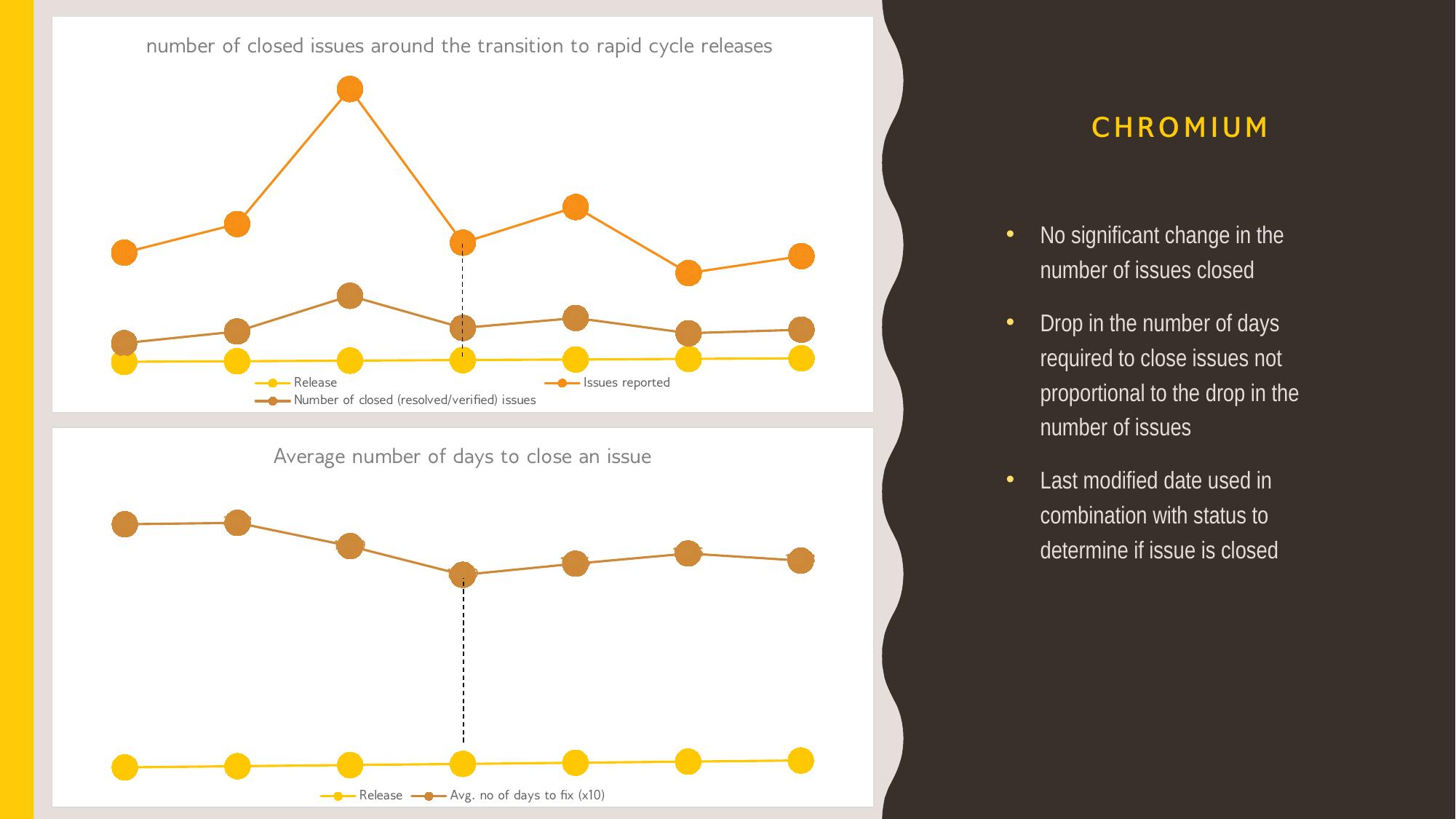

### Chart: number of closed issues around the transition to rapid cycle releases

| Category | Release | Issues reported | Number of closed (resolved/verified) issues |
|---|---|---|---|
# chromium
No significant change in the number of issues closed
Drop in the number of days required to close issues not proportional to the drop in the number of issues
Last modified date used in combination with status to determine if issue is closed

### Chart: Average number of days to close an issue

| Category | Release | Avg. no of days to fix (x10) |
|---|---|---|